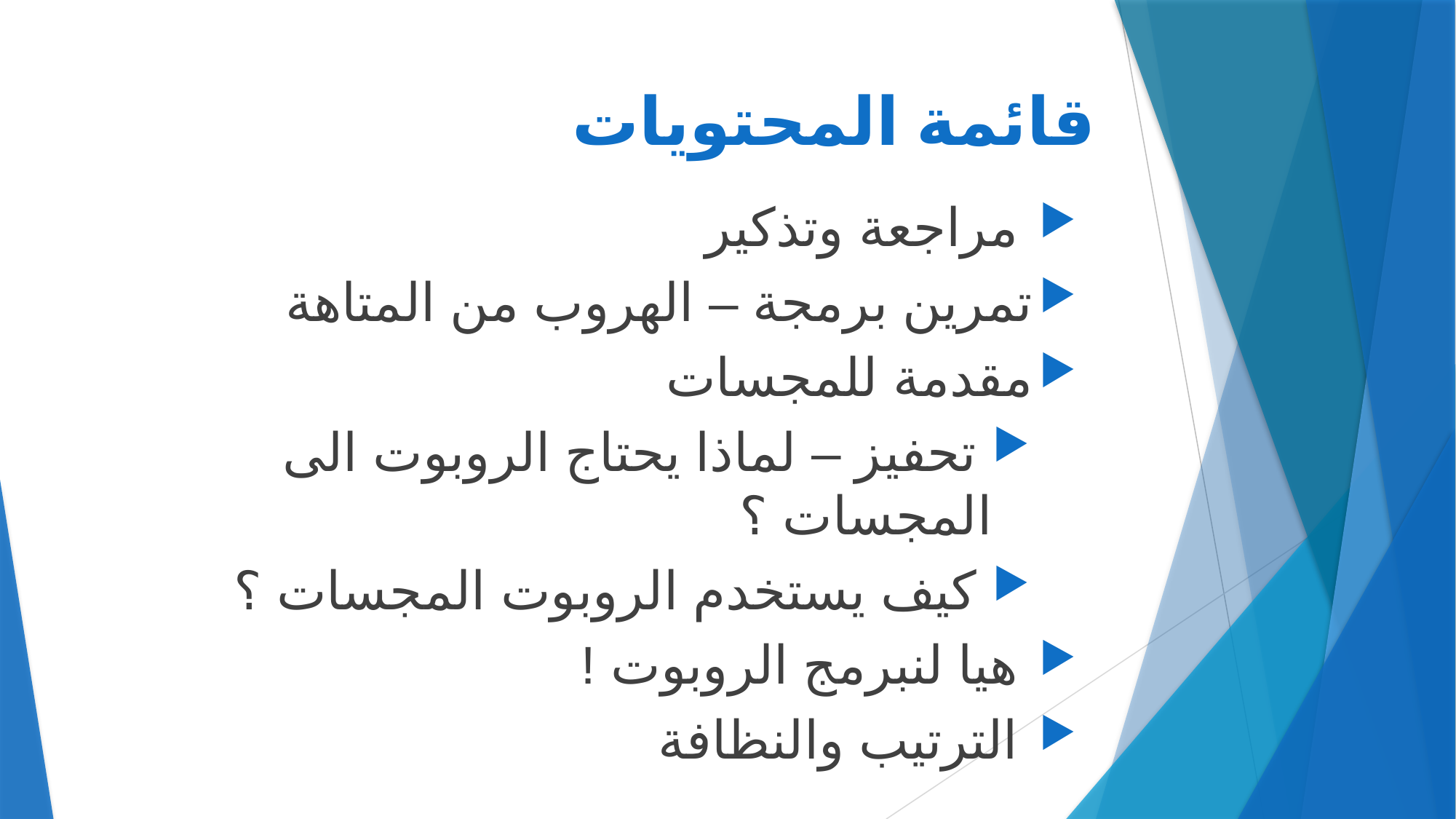

# قائمة المحتويات
 مراجعة وتذكير
تمرين برمجة – الهروب من المتاهة
مقدمة للمجسات
 تحفيز – لماذا يحتاج الروبوت الى المجسات ؟
 كيف يستخدم الروبوت المجسات ؟
 هيا لنبرمج الروبوت !
 الترتيب والنظافة